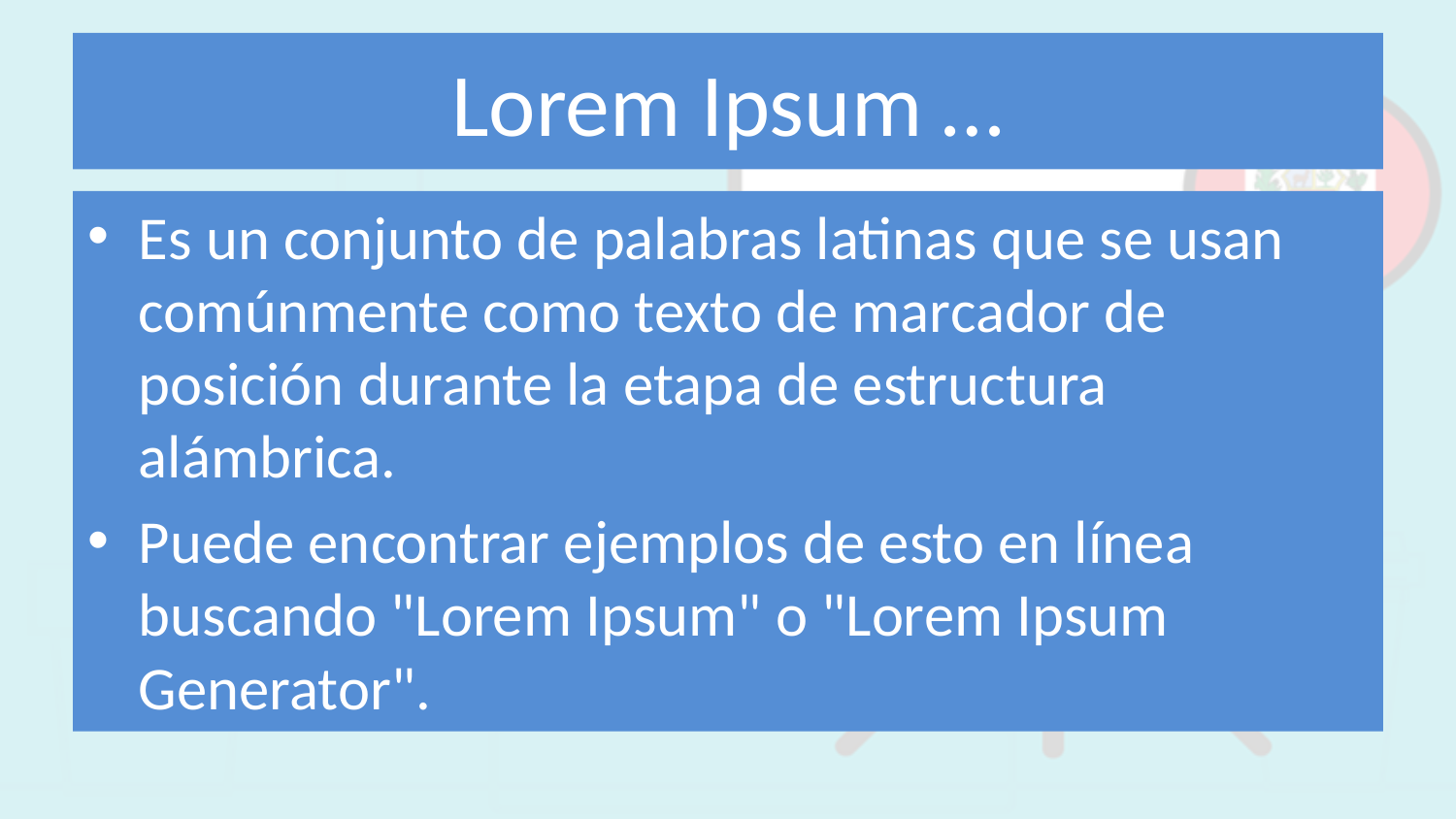

# Lorem Ipsum …
Es un conjunto de palabras latinas que se usan comúnmente como texto de marcador de posición durante la etapa de estructura alámbrica.
Puede encontrar ejemplos de esto en línea buscando "Lorem Ipsum" o "Lorem Ipsum Generator".